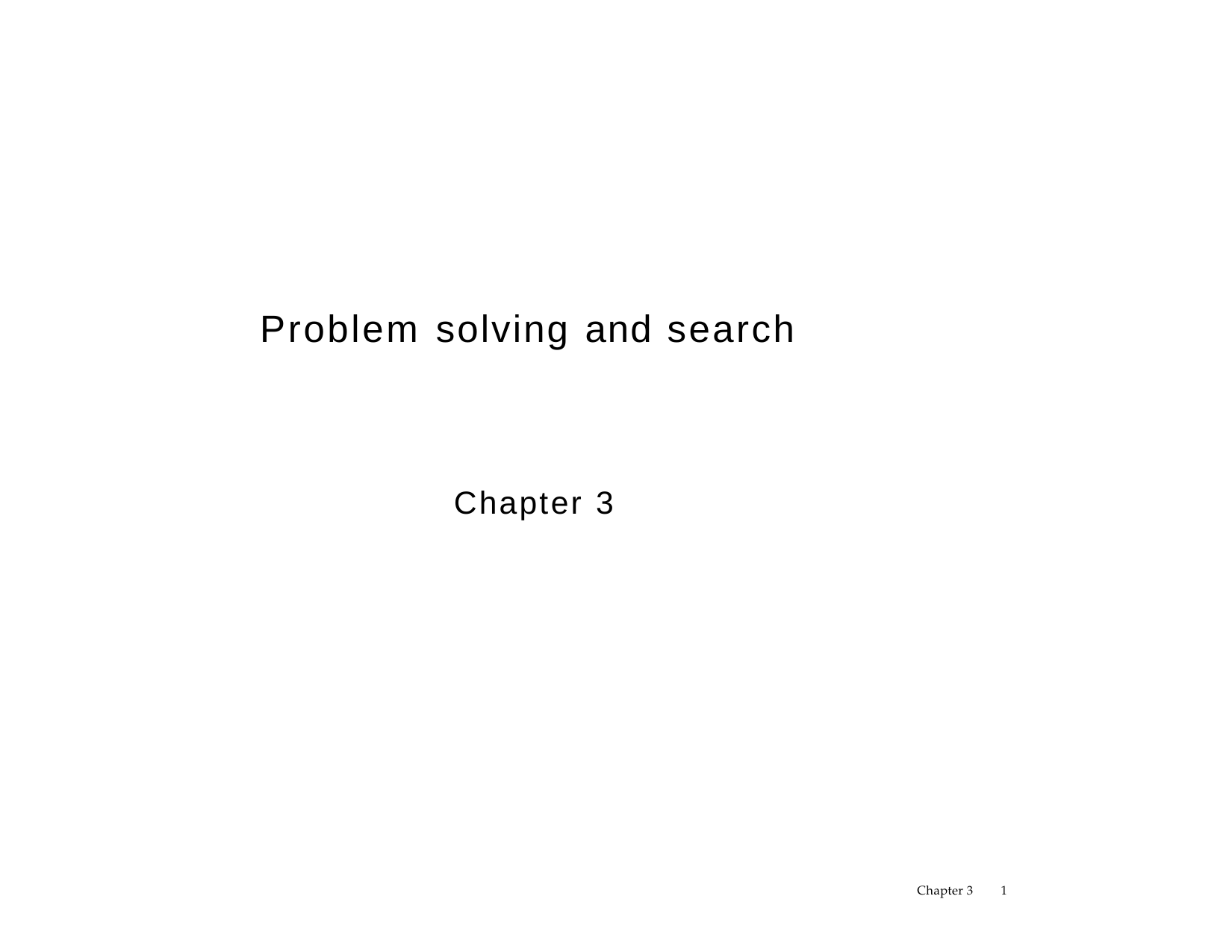

Problem solving and search
Chapter 3
Chapter 3
1